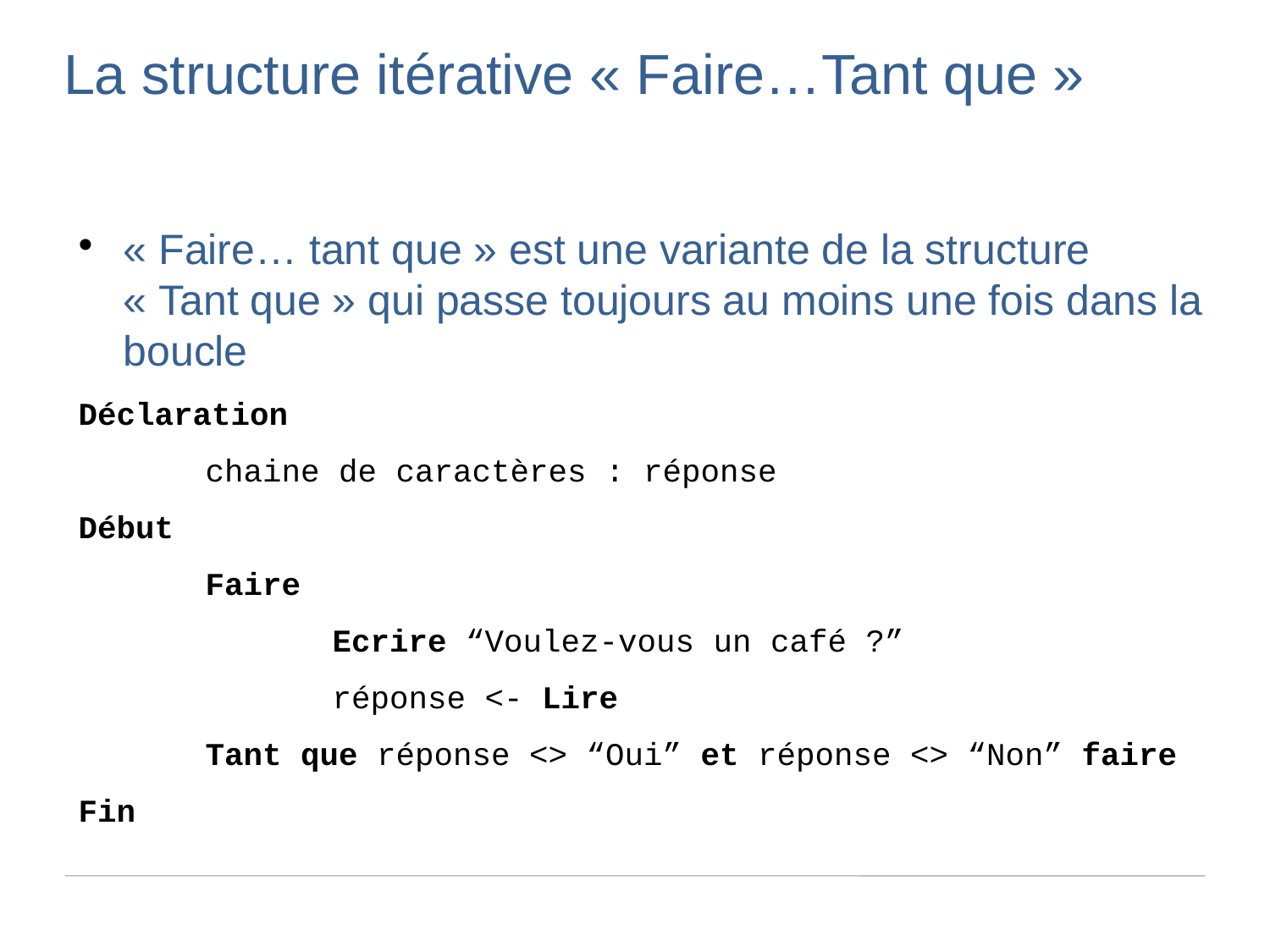

La structure itérative « Faire…Tant que »
« Faire… tant que » est une variante de la structure « Tant que » qui passe toujours au moins une fois dans la boucle
Déclaration
	chaine de caractères : réponse
Début
	Faire
		Ecrire “Voulez-vous un café ?”
		réponse <- Lire
	Tant que réponse <> “Oui” et réponse <> “Non” faire
Fin